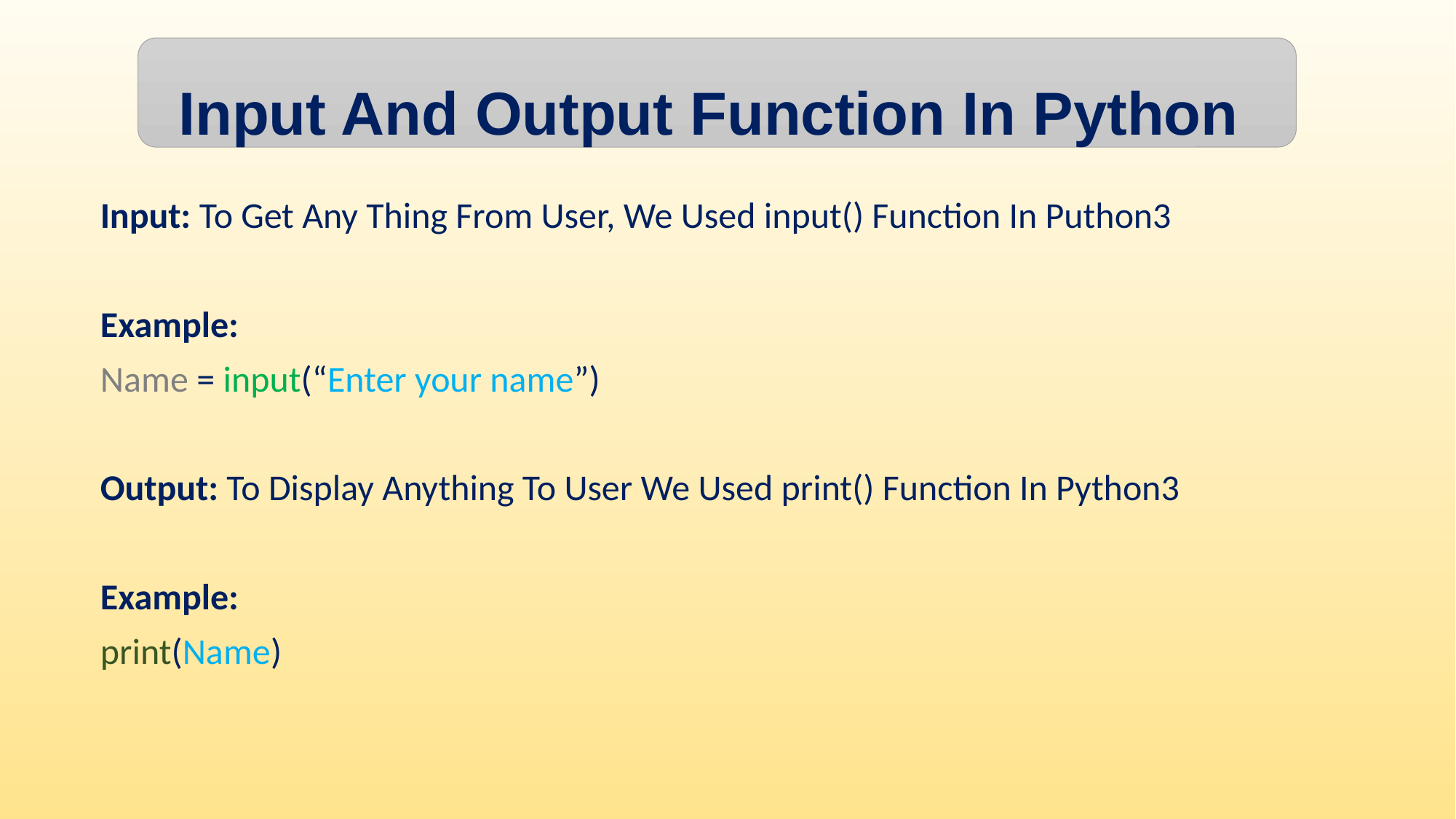

Input And Output Function In Python
Input: To Get Any Thing From User, We Used input() Function In Puthon3

Example:
Name = input(“Enter your name”)

Output: To Display Anything To User We Used print() Function In Python3

Example:
print(Name)